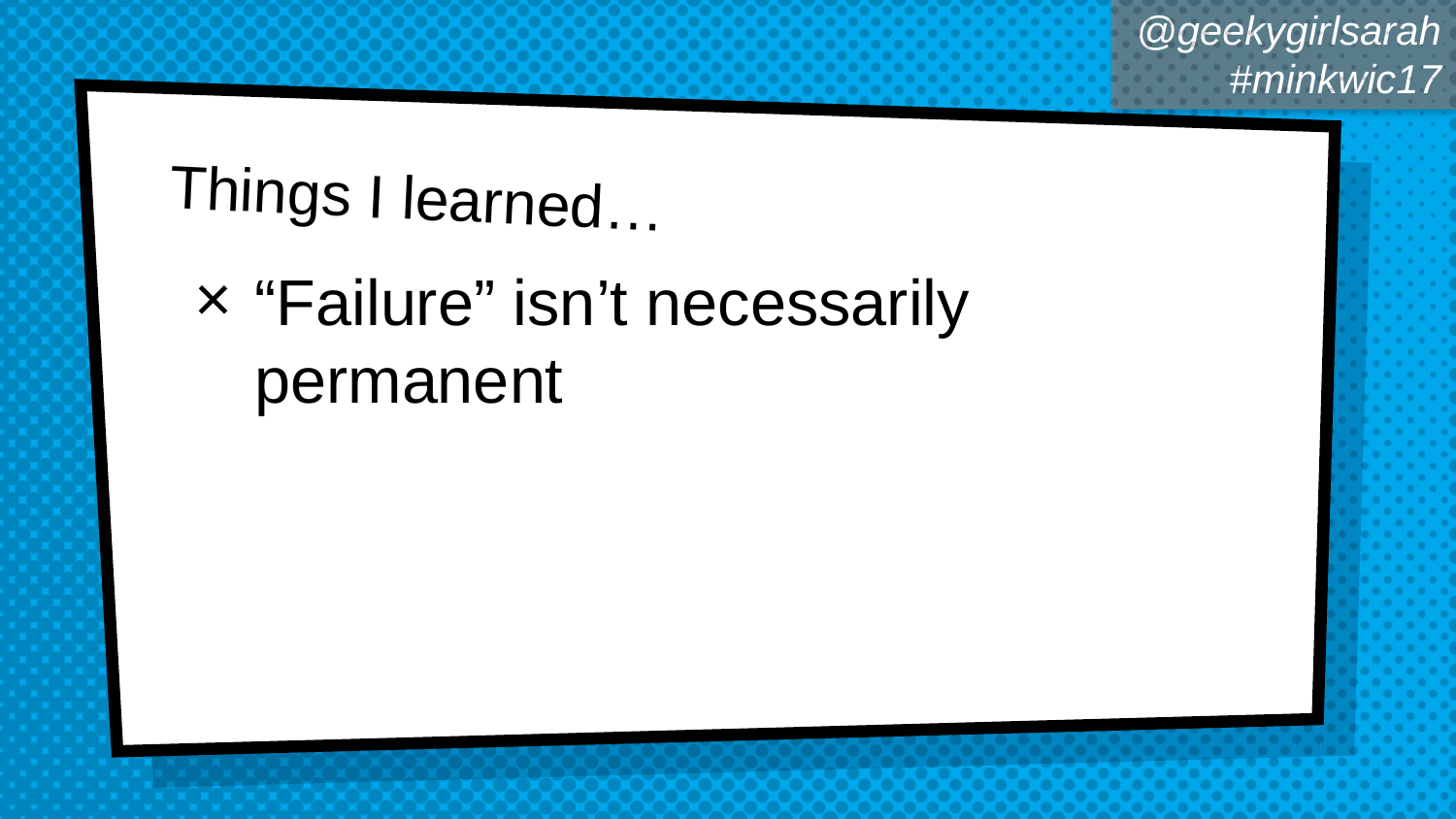

# Things I learned…
“Failure” isn’t necessarily permanent